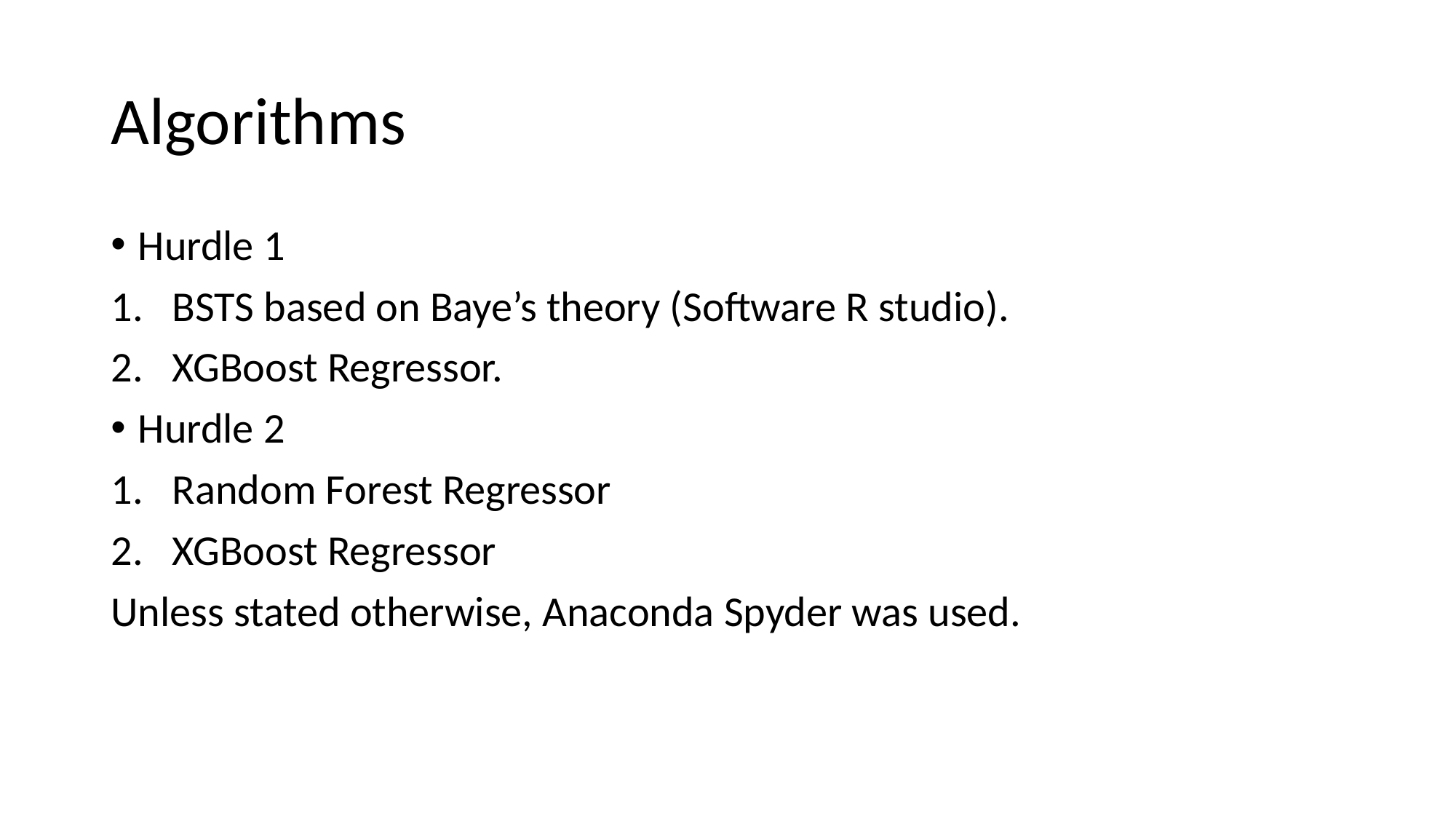

# Algorithms
Hurdle 1
BSTS based on Baye’s theory (Software R studio).
XGBoost Regressor.
Hurdle 2
Random Forest Regressor
XGBoost Regressor
Unless stated otherwise, Anaconda Spyder was used.